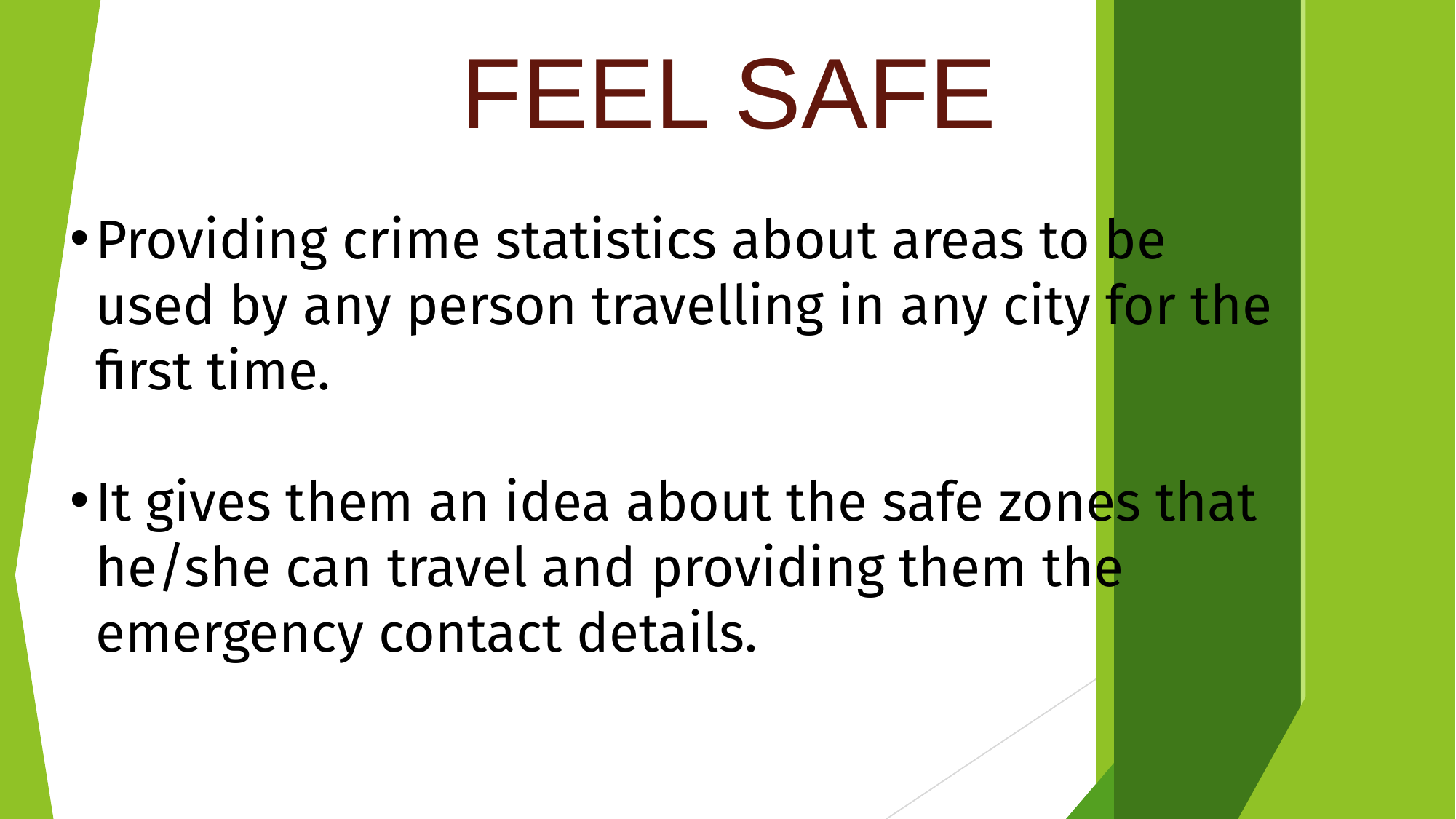

FEEL SAFE
Providing crime statistics about areas to be used by any person travelling in any city for the first time.

It gives them an idea about the safe zones that he/she can travel and providing them the emergency contact details.